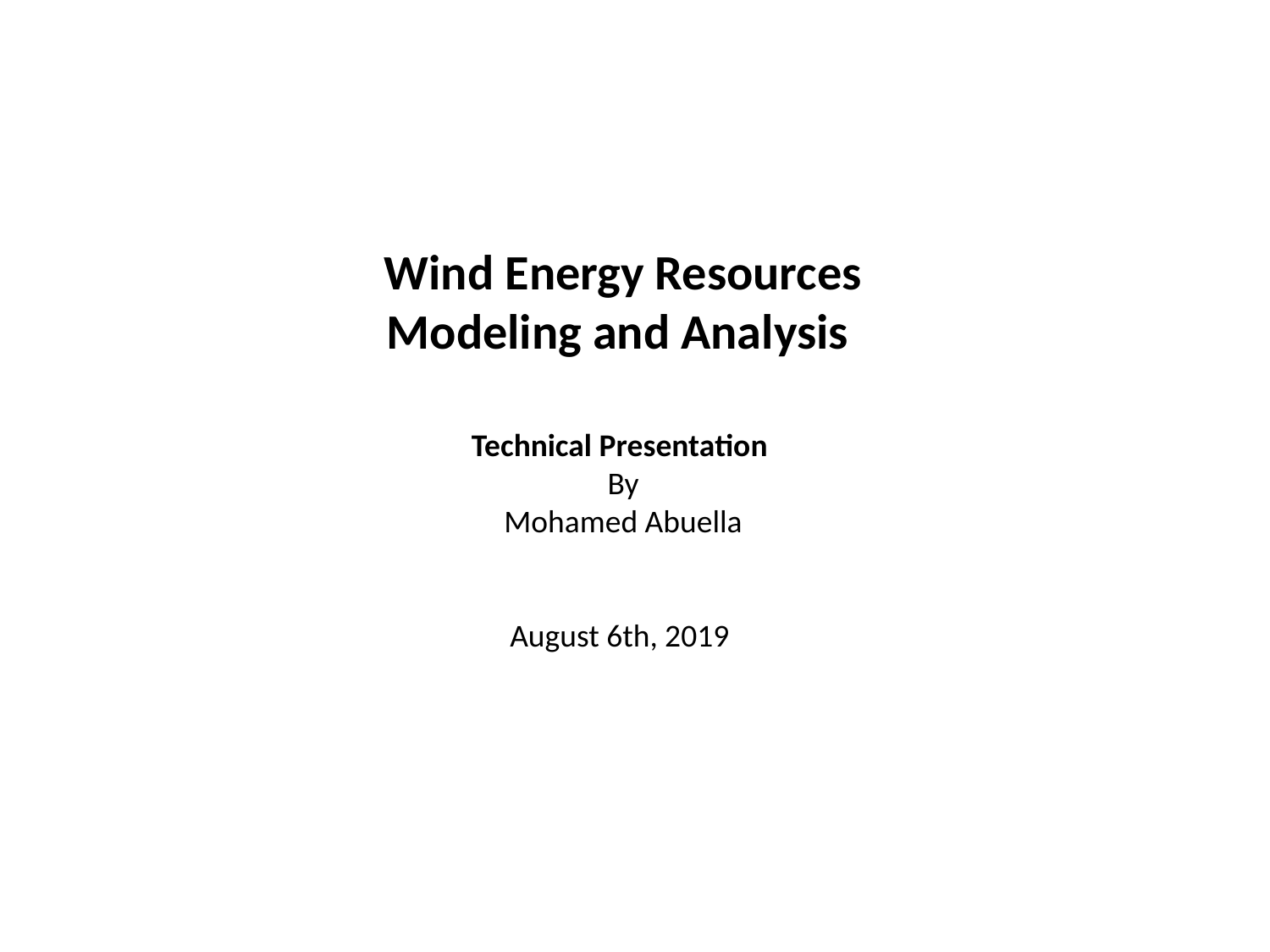

Wind Energy Resources
Modeling and Analysis
Technical Presentation
By
Mohamed Abuella

August 6th, 2019